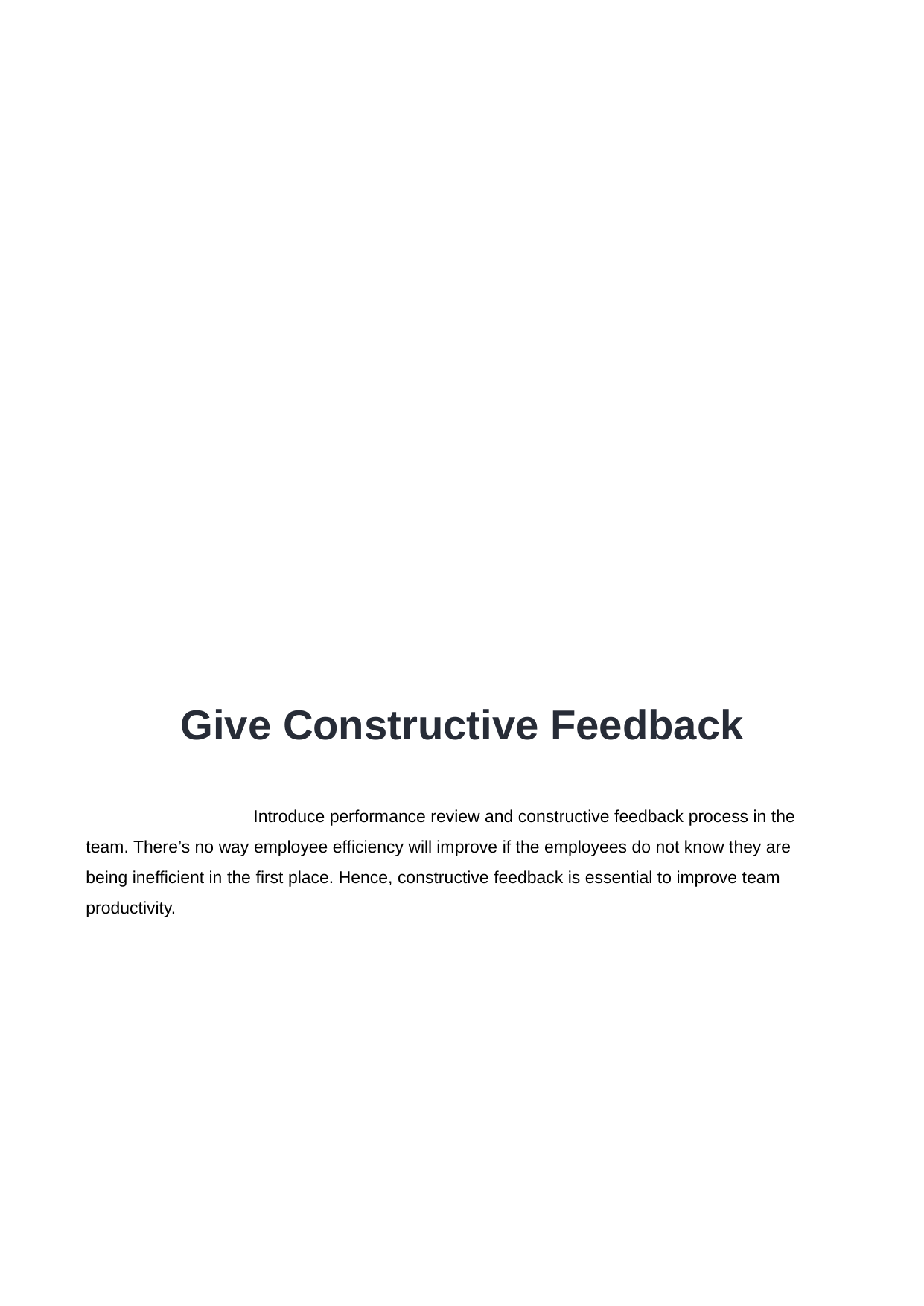

Give Constructive Feedback
Introduce performance review and constructive feedback process in the team. There’s no way employee efficiency will improve if the employees do not know they are being inefficient in the first place. Hence, constructive feedback is essential to improve team productivity.